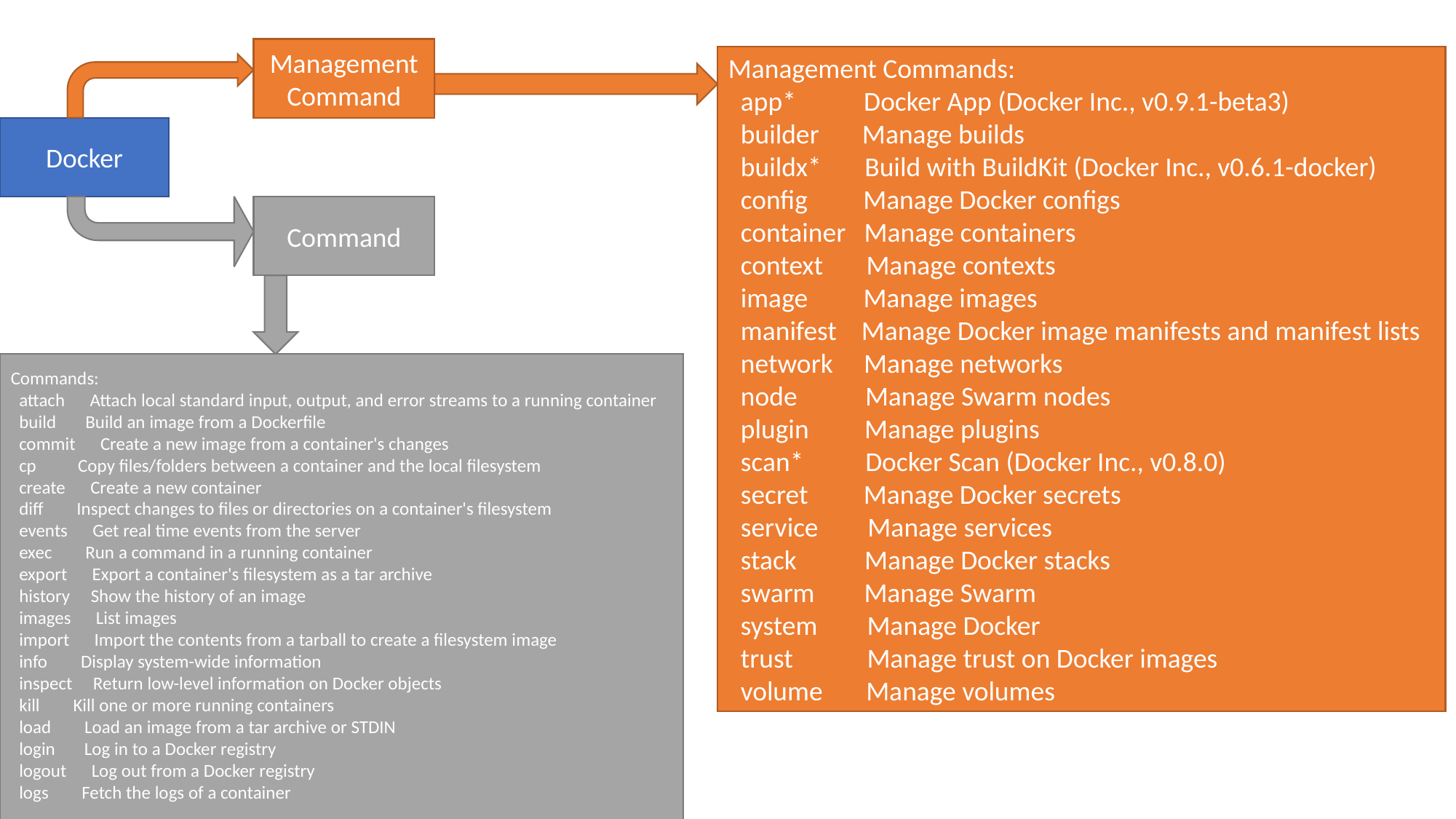

Management Command
Management Commands:
  app*           Docker App (Docker Inc., v0.9.1-beta3)
  builder       Manage builds
  buildx*       Build with BuildKit (Docker Inc., v0.6.1-docker)
  config         Manage Docker configs
  container   Manage containers
  context       Manage contexts
  image         Manage images
  manifest    Manage Docker image manifests and manifest lists
  network     Manage networks
  node           Manage Swarm nodes
  plugin         Manage plugins
  scan*          Docker Scan (Docker Inc., v0.8.0)
  secret         Manage Docker secrets
  service        Manage services
  stack           Manage Docker stacks
  swarm        Manage Swarm
  system        Manage Docker
  trust            Manage trust on Docker images
  volume       Manage volumes

Docker

Command

Commands:
  attach      Attach local standard input, output, and error streams to a running container
  build       Build an image from a Dockerfile
  commit      Create a new image from a container's changes
  cp          Copy files/folders between a container and the local filesystem
  create      Create a new container
  diff        Inspect changes to files or directories on a container's filesystem
  events      Get real time events from the server
  exec        Run a command in a running container
  export      Export a container's filesystem as a tar archive
  history     Show the history of an image
  images      List images
  import      Import the contents from a tarball to create a filesystem image
  info        Display system-wide information
  inspect     Return low-level information on Docker objects
  kill        Kill one or more running containers
  load        Load an image from a tar archive or STDIN
  login       Log in to a Docker registry
  logout      Log out from a Docker registry
  logs        Fetch the logs of a container